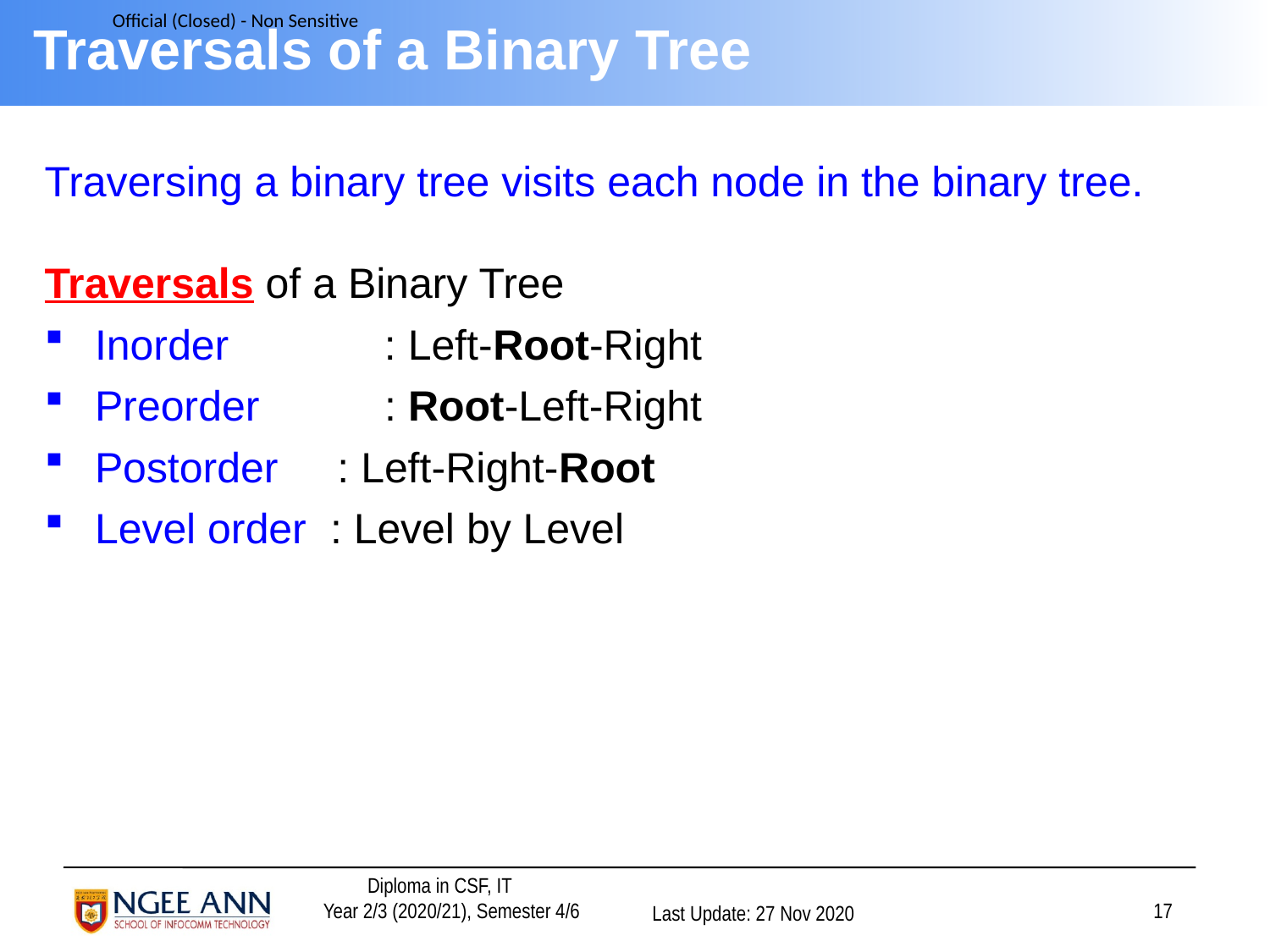

# Traversals of a Binary Tree
Traversing a binary tree visits each node in the binary tree.

Traversals of a Binary Tree
Inorder	   : Left-Root-Right
Preorder	   : Root-Left-Right
Postorder     : Left-Right-Root
Level order  : Level by Level